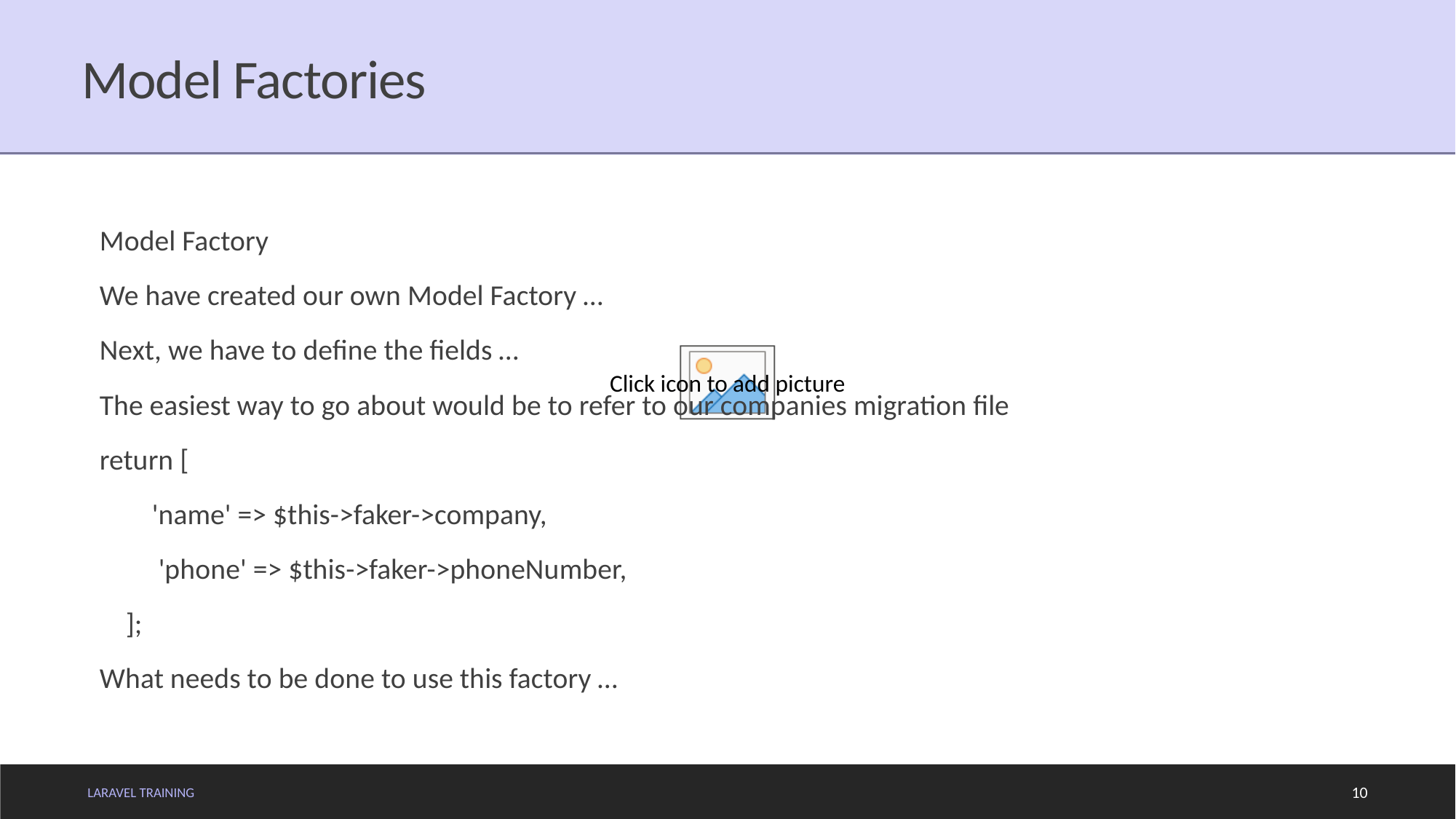

# Model Factories
Model Factory
We have created our own Model Factory …
Next, we have to define the fields …
The easiest way to go about would be to refer to our companies migration file
return [
        'name' => $this->faker->company,
         'phone' => $this->faker->phoneNumber,
    ];
What needs to be done to use this factory …
LARAVEL TRAINING
10